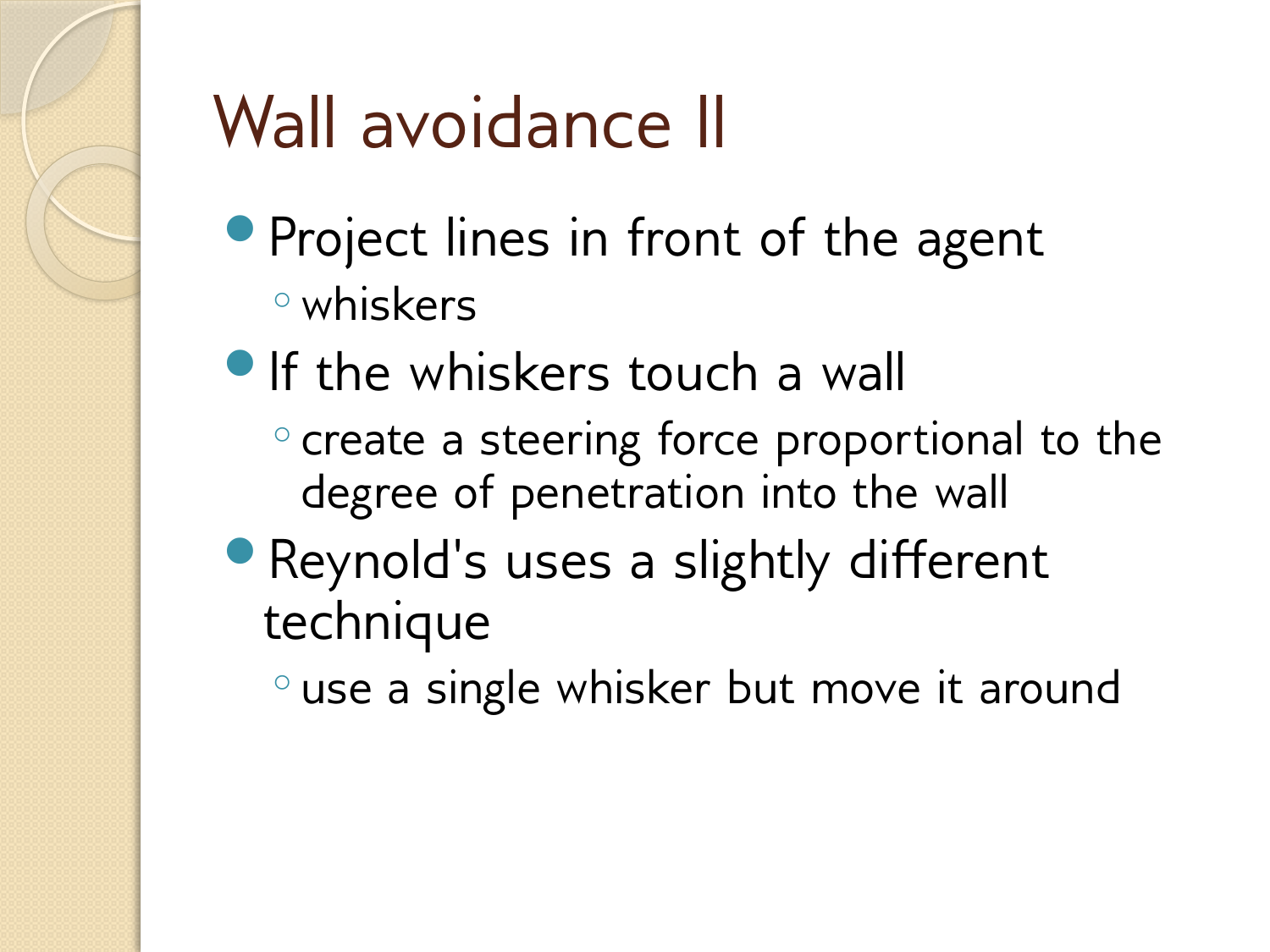

# Wall avoidance II
Project lines in front of the agent
whiskers
If the whiskers touch a wall
create a steering force proportional to the degree of penetration into the wall
Reynold's uses a slightly different technique
use a single whisker but move it around